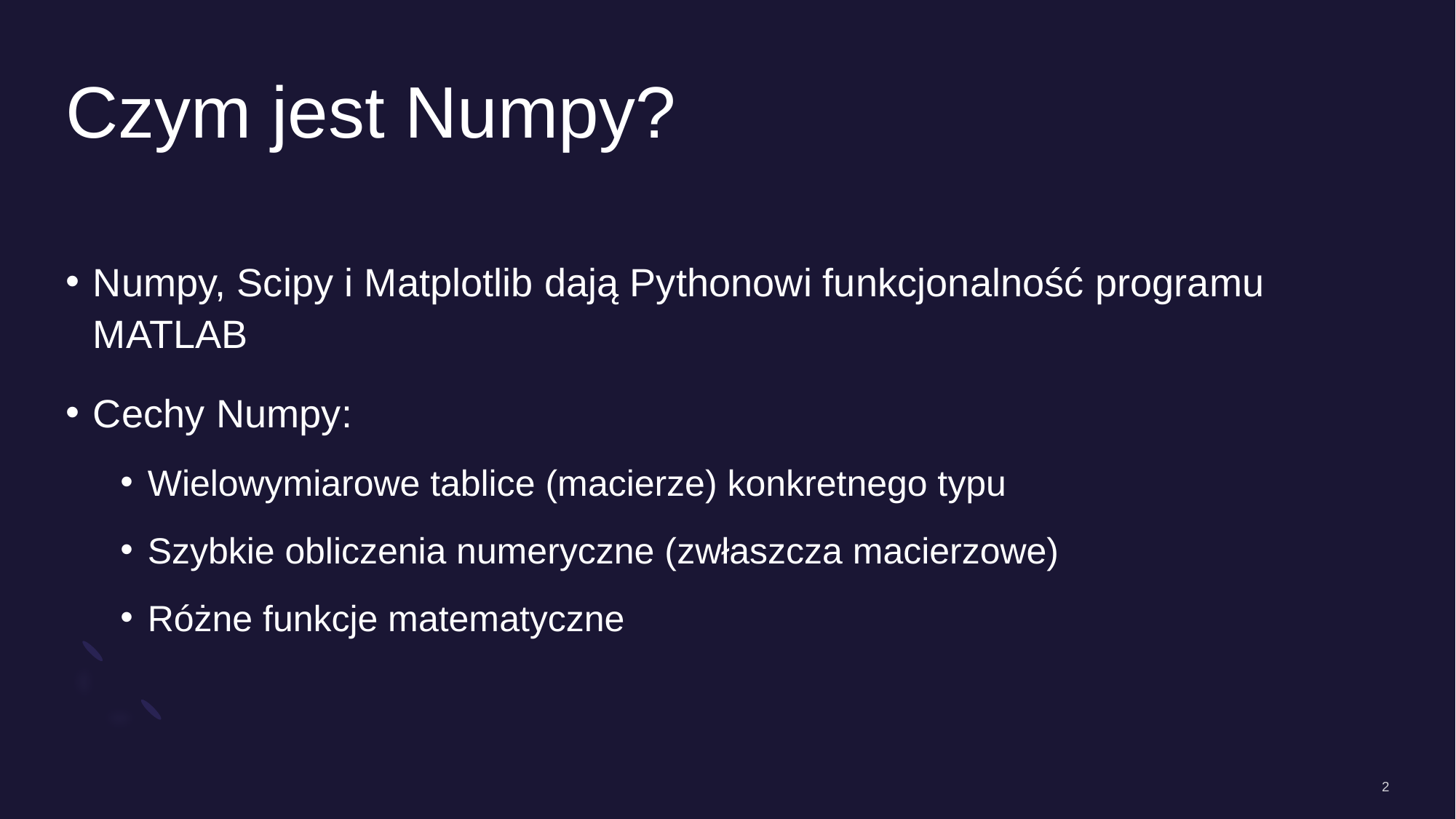

# Czym jest Numpy?
Numpy, Scipy i Matplotlib dają Pythonowi funkcjonalność programu MATLAB
Cechy Numpy:
Wielowymiarowe tablice (macierze) konkretnego typu
Szybkie obliczenia numeryczne (zwłaszcza macierzowe)
Różne funkcje matematyczne
2